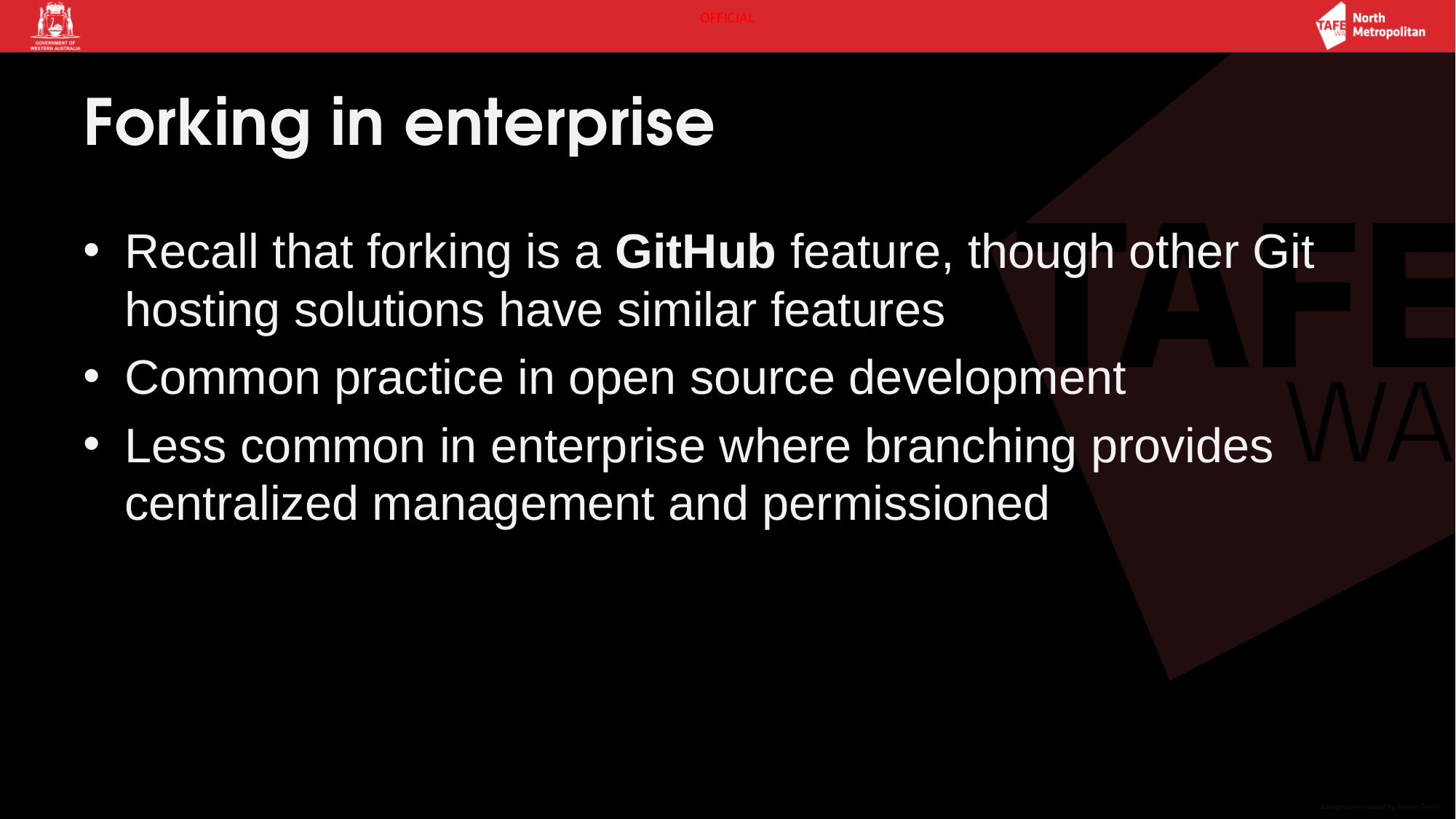

# Forking in enterprise
Recall that forking is a GitHub feature, though other Git hosting solutions have similar features
Common practice in open source development
Less common in enterprise where branching provides centralized management and permissioned